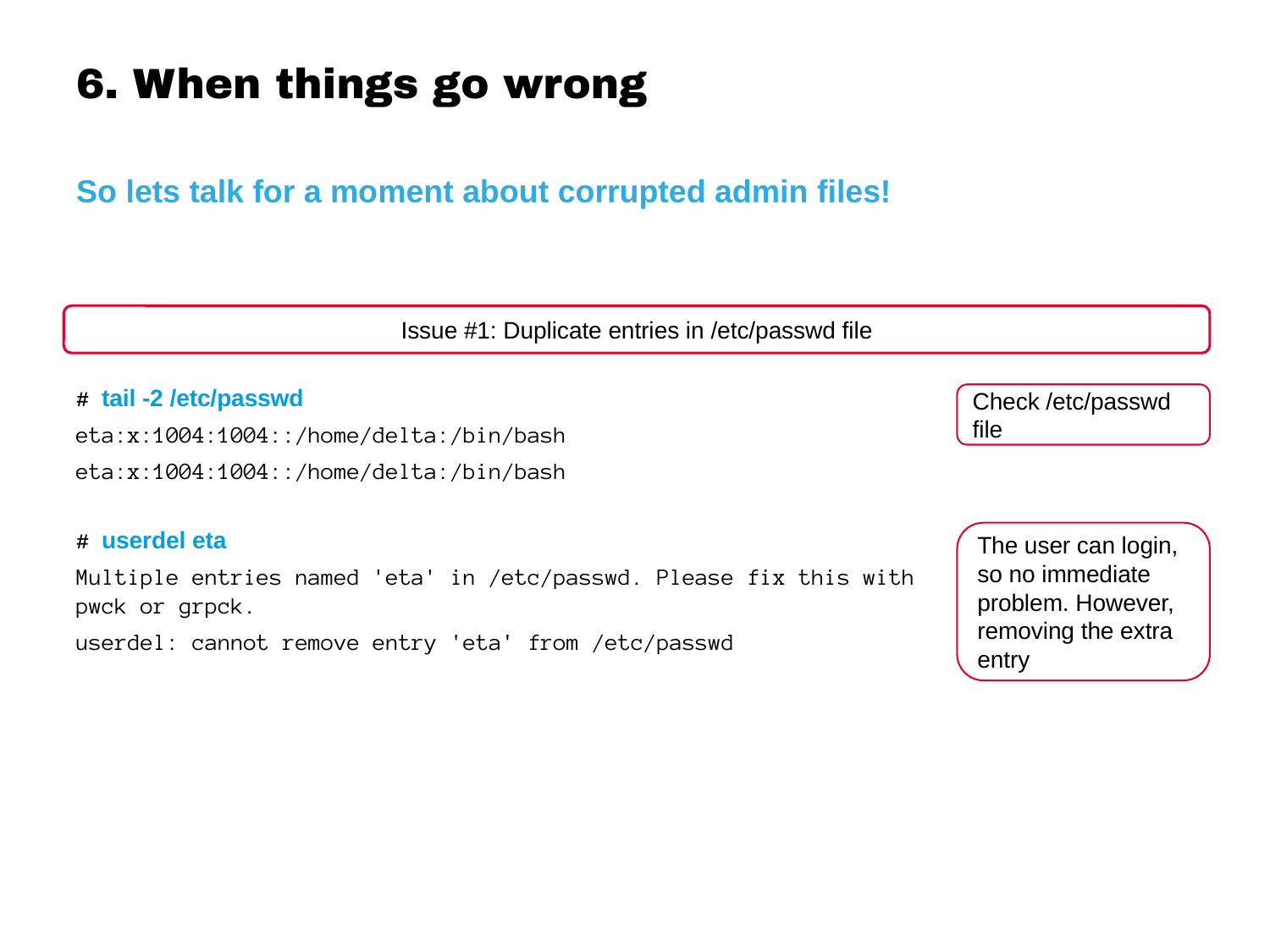

# 6. When things go wrong
So lets talk for a moment about corrupted admin files!
Issue #1: Duplicate entries in /etc/passwd file
# tail -2 /etc/passwd
eta:x:1004:1004::/home/delta:/bin/bash
eta:x:1004:1004::/home/delta:/bin/bash

# userdel eta
Multiple entries named 'eta' in /etc/passwd. Please fix this with pwck or grpck.
userdel: cannot remove entry 'eta' from /etc/passwd

Check /etc/passwd file
The user can login, so no immediate problem. However, removing the extra entry